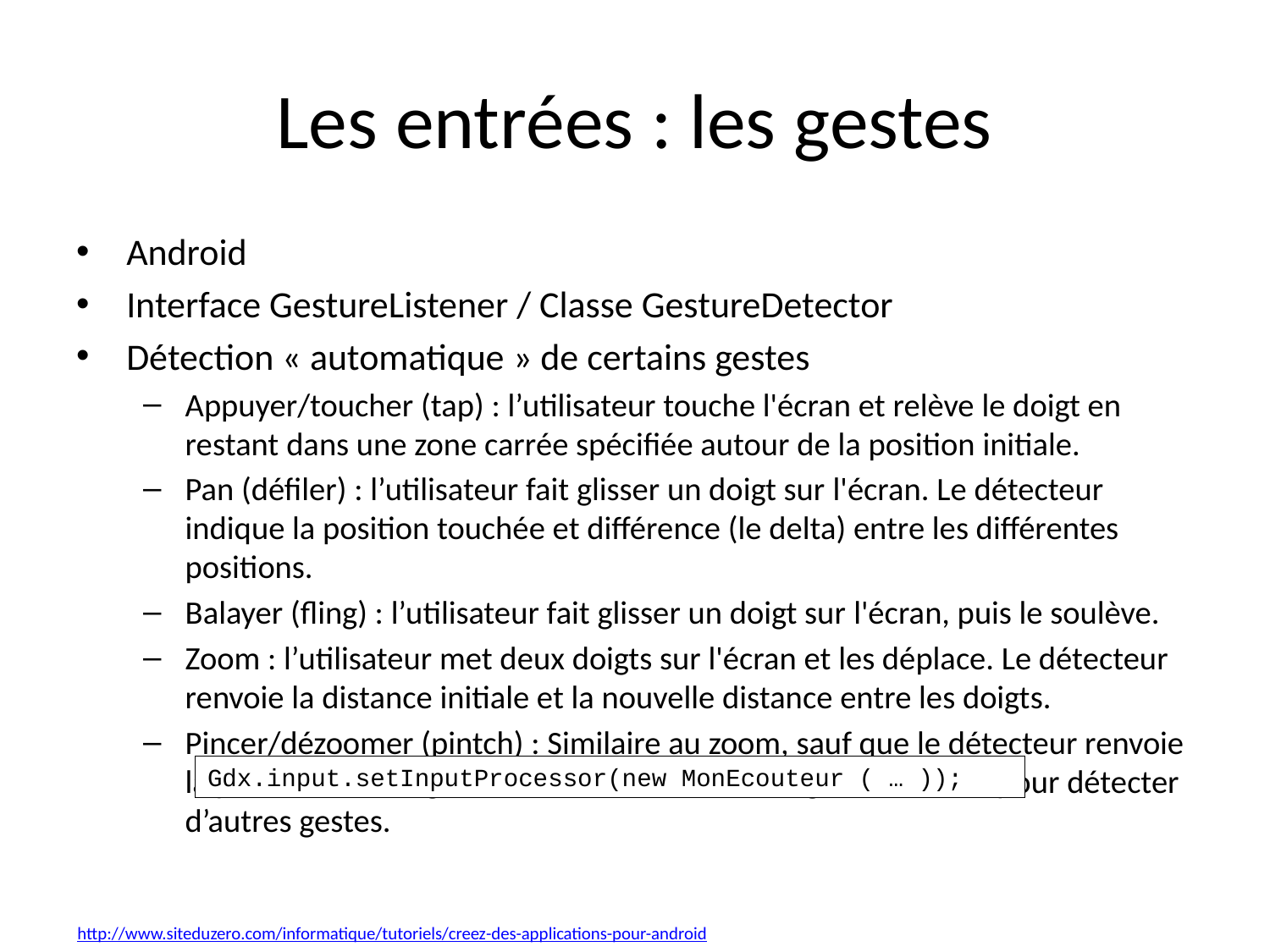

# Les entrées : les gestes
Android
Interface GestureListener / Classe GestureDetector
Détection « automatique » de certains gestes
Appuyer/toucher (tap) : l’utilisateur touche l'écran et relève le doigt en restant dans une zone carrée spécifiée autour de la position initiale.
Pan (défiler) : l’utilisateur fait glisser un doigt sur ​​l'écran. Le détecteur indique la position touchée et différence (le delta) entre les différentes positions.
Balayer (fling) : l’utilisateur fait glisser un doigt sur ​​l'écran, puis le soulève.
Zoom : l’utilisateur met deux doigts sur l'écran et les déplace. Le détecteur renvoie la distance initiale et la nouvelle distance entre les doigts.
Pincer/dézoomer (pintch) : Similaire au zoom, sauf que le détecteur renvoie la position des doigts au lieu de la distance. Ce geste est utile pour détecter d’autres gestes.
Gdx.input.setInputProcessor(new MonEcouteur ( … ));